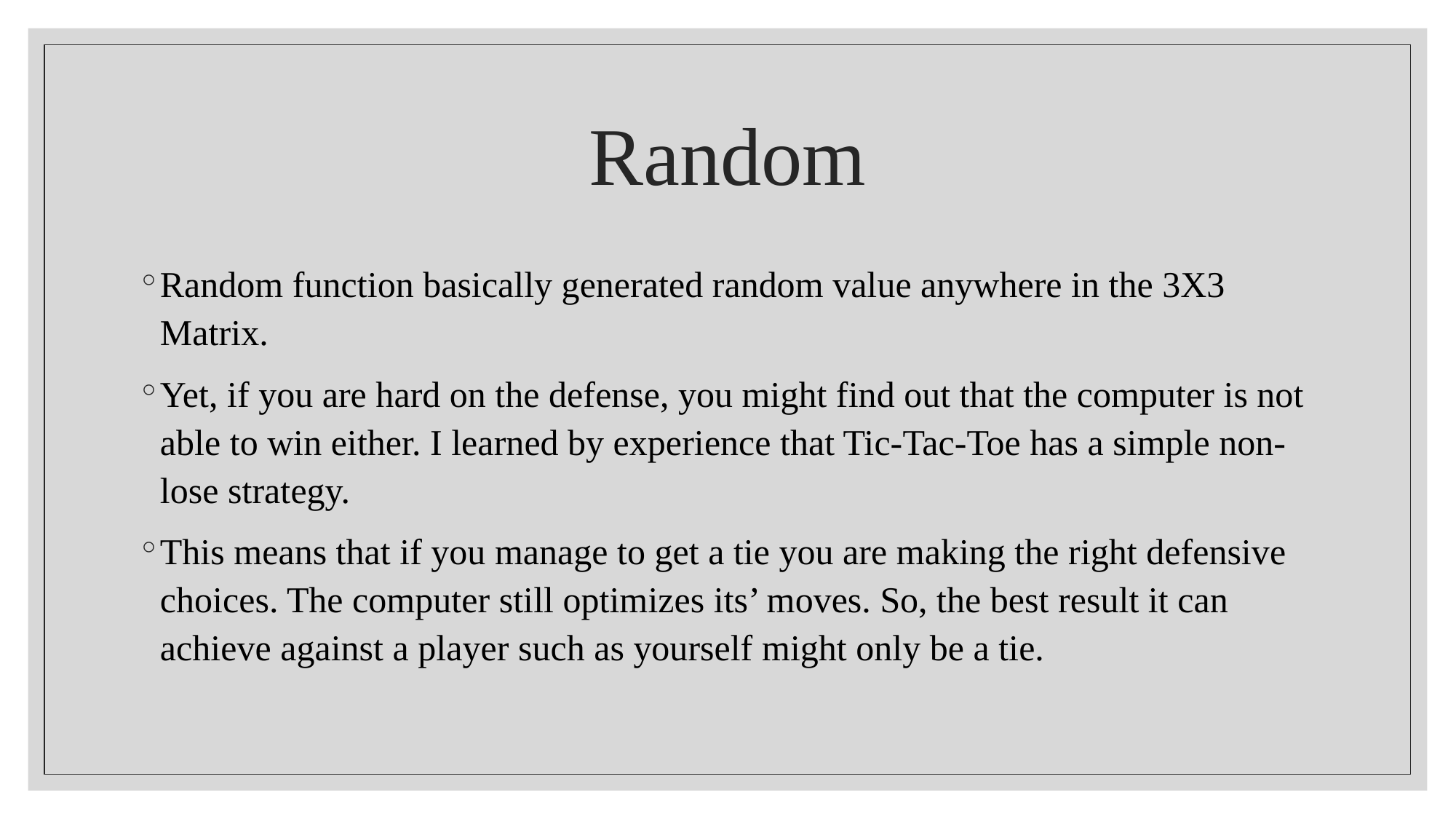

# Random
Random function basically generated random value anywhere in the 3X3 Matrix.
Yet, if you are hard on the defense, you might find out that the computer is not able to win either. I learned by experience that Tic-Tac-Toe has a simple non-lose strategy.
This means that if you manage to get a tie you are making the right defensive choices. The computer still optimizes its’ moves. So, the best result it can achieve against a player such as yourself might only be a tie.